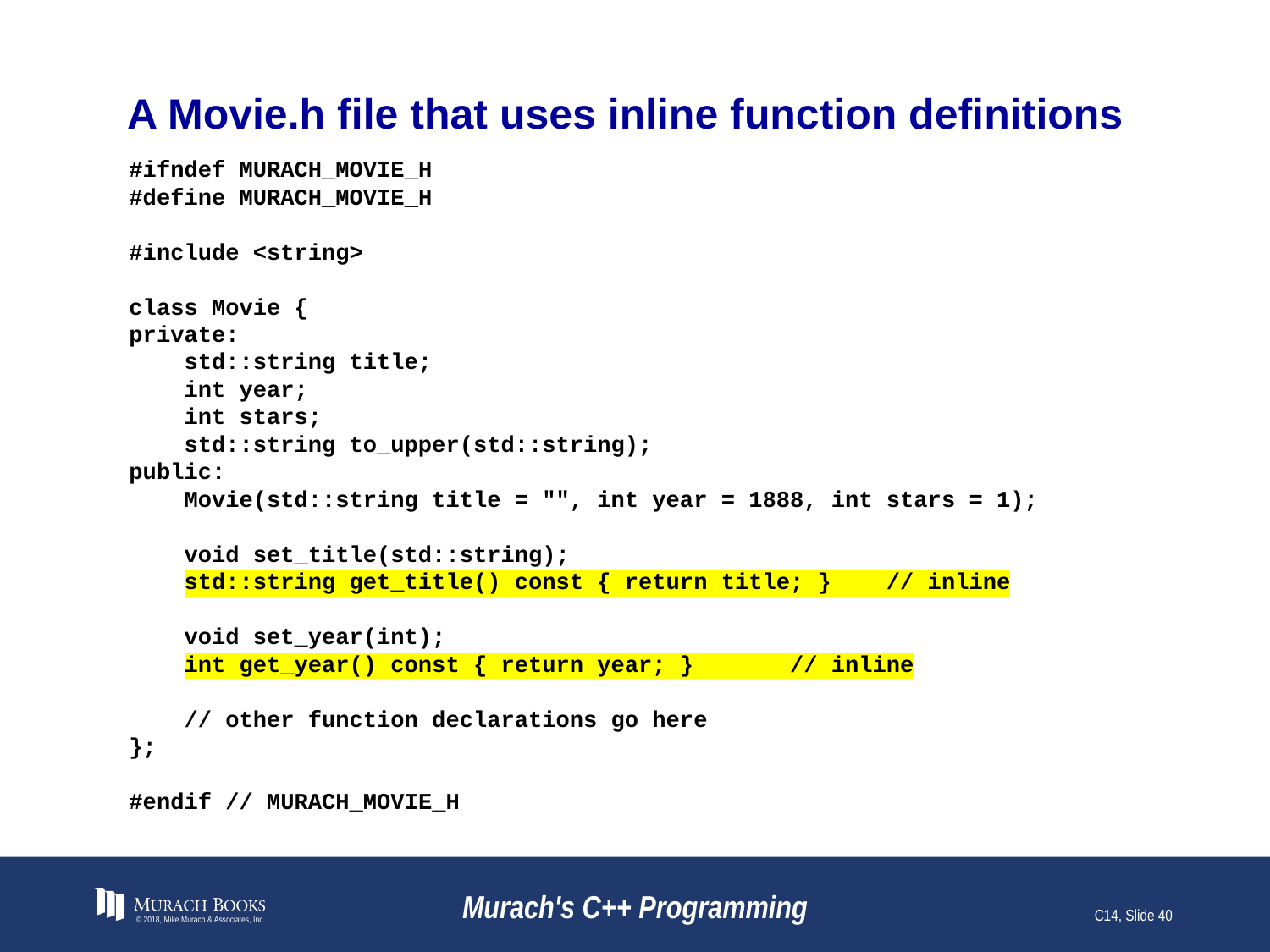

# A Movie.h file that uses inline function definitions
#ifndef MURACH_MOVIE_H
#define MURACH_MOVIE_H

#include <string>

class Movie {
private:
    std::string title;
    int year;
    int stars;
    std::string to_upper(std::string);
public:
    Movie(std::string title = "", int year = 1888, int stars = 1);

    void set_title(std::string);
    std::string get_title() const { return title; }    // inline

    void set_year(int);
    int get_year() const { return year; }       // inline

    // other function declarations go here
};

#endif // MURACH_MOVIE_H

© 2018, Mike Murach & Associates, Inc.
Murach's C++ Programming

C14, Slide 40